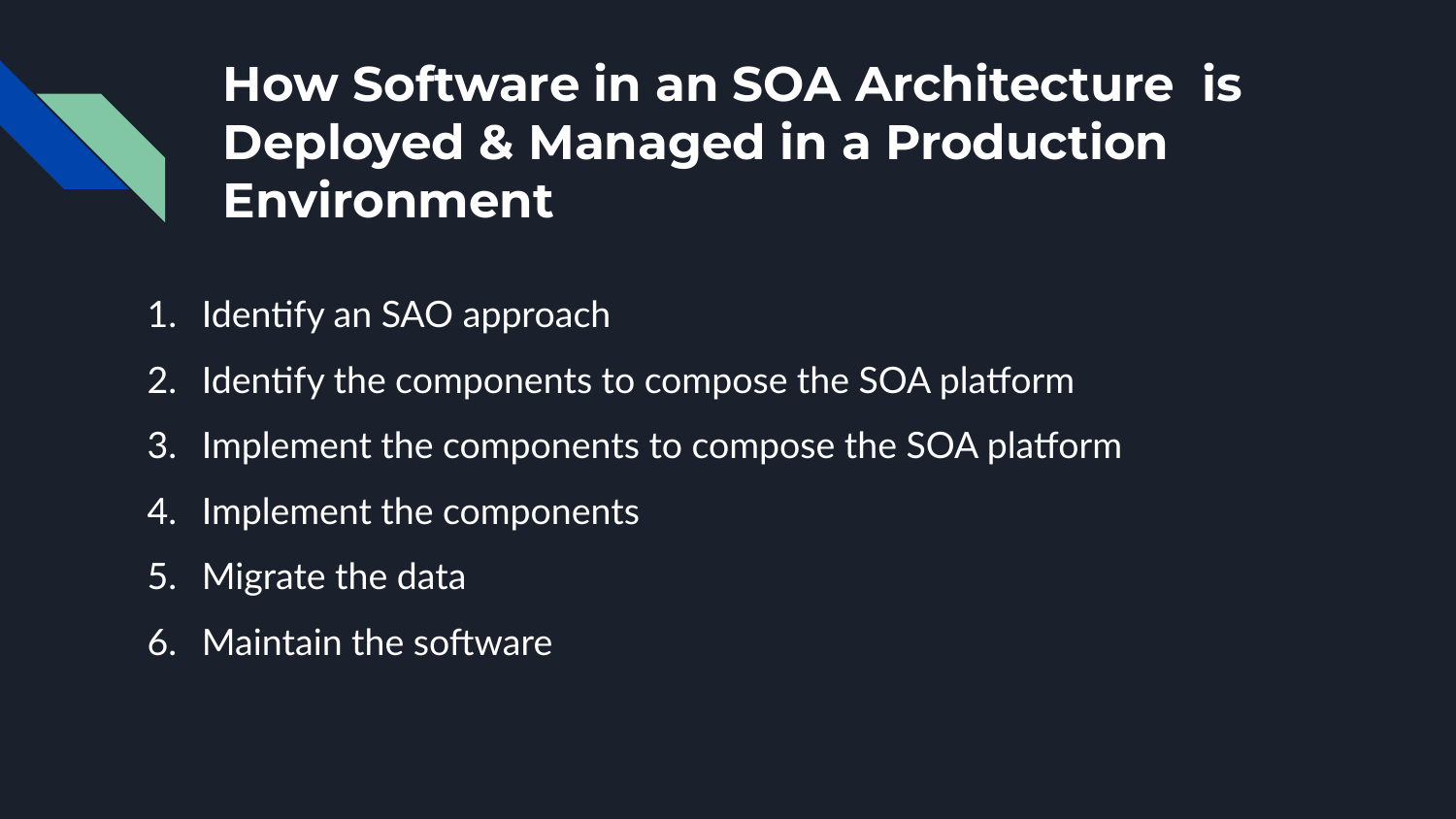

# How Software in an SOA Architecture  is Deployed & Managed in a Production Environment
Identify an SAO approach
Identify the components to compose the SOA platform
Implement the components to compose the SOA platform
Implement the components
Migrate the data
Maintain the software